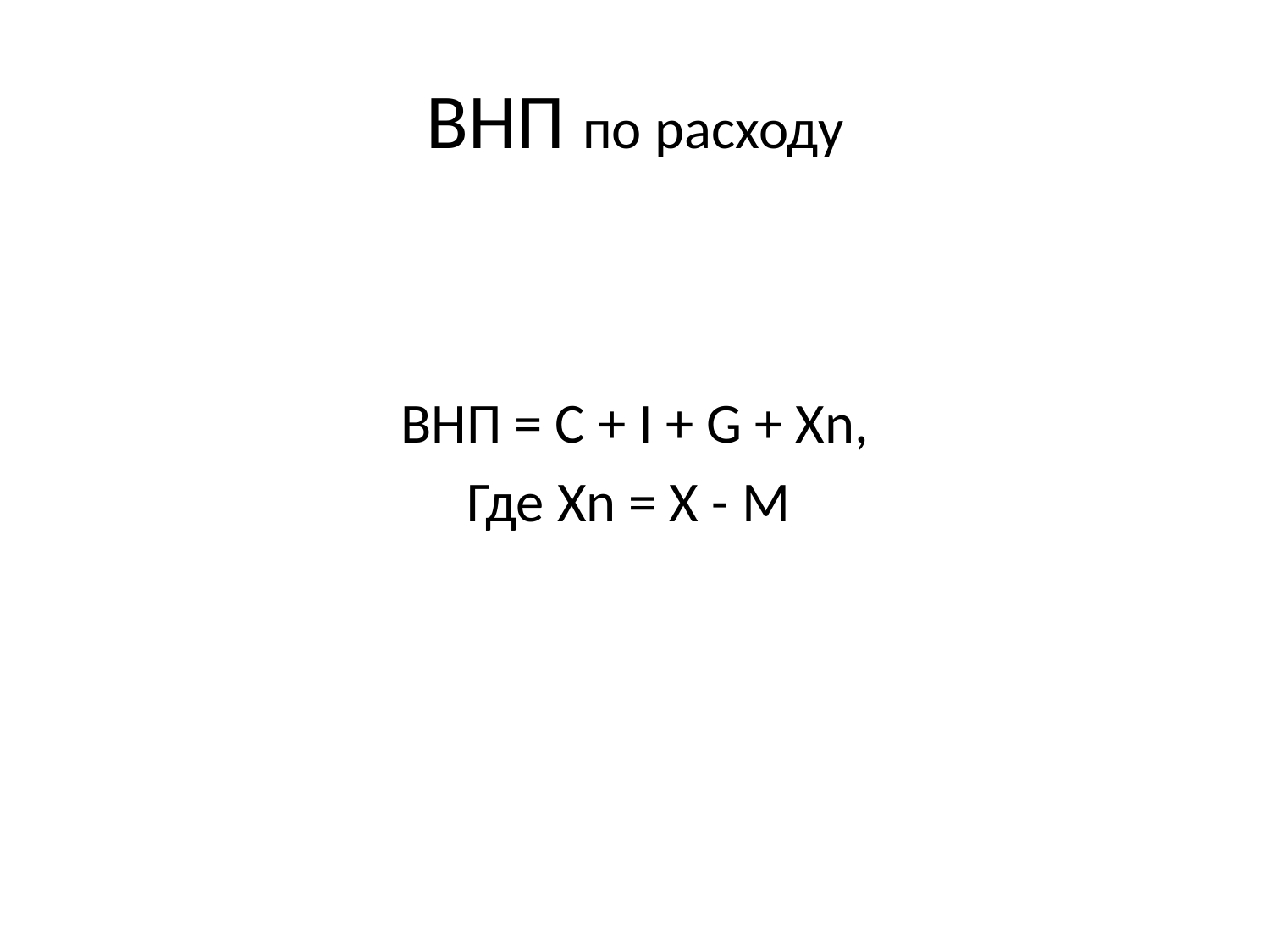

# ВНП по расходу

ВНП = С + I + G + Xn,
Где Xn = X - M